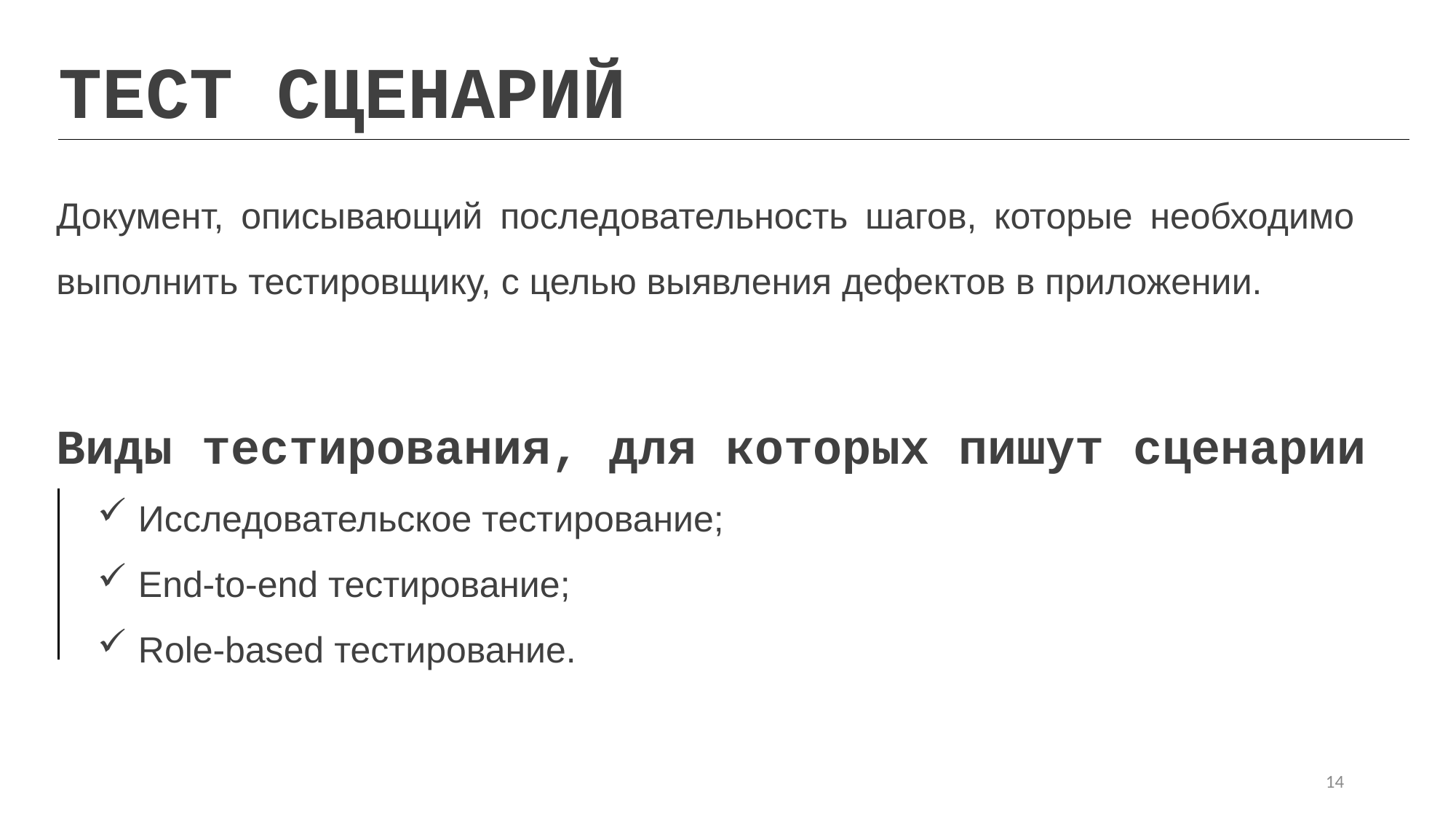

ТЕСТ СЦЕНАРИЙ
Документ, описывающий последовательность шагов, которые необходимо выполнить тестировщику, с целью выявления дефектов в приложении.
Виды тестирования, для которых пишут сценарии
Исследовательское тестирование;
End-to-end тестирование;
Role-based тестирование.
14